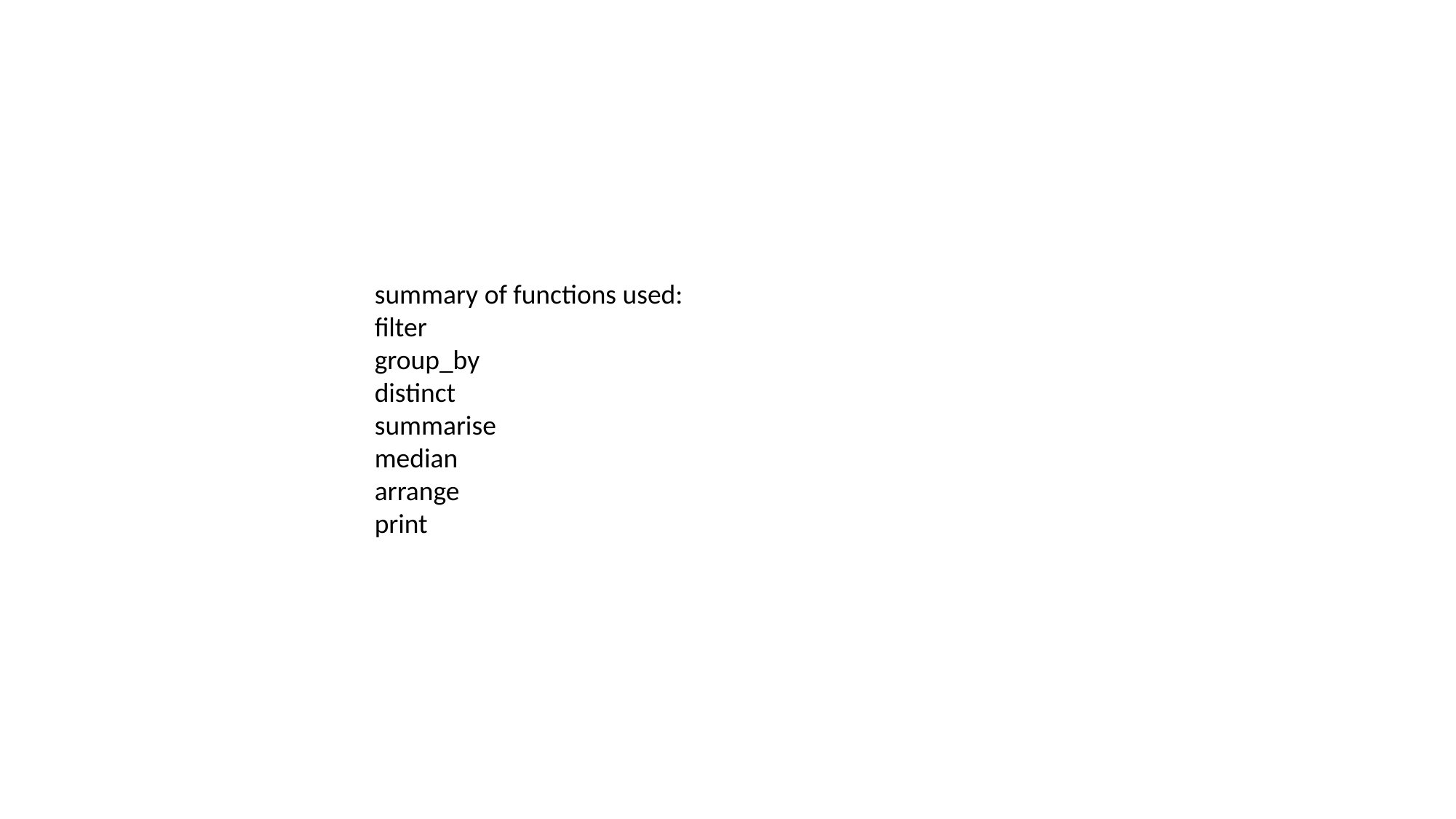

summary of functions used:
filter
group_by
distinct
summarise
median
arrange
print